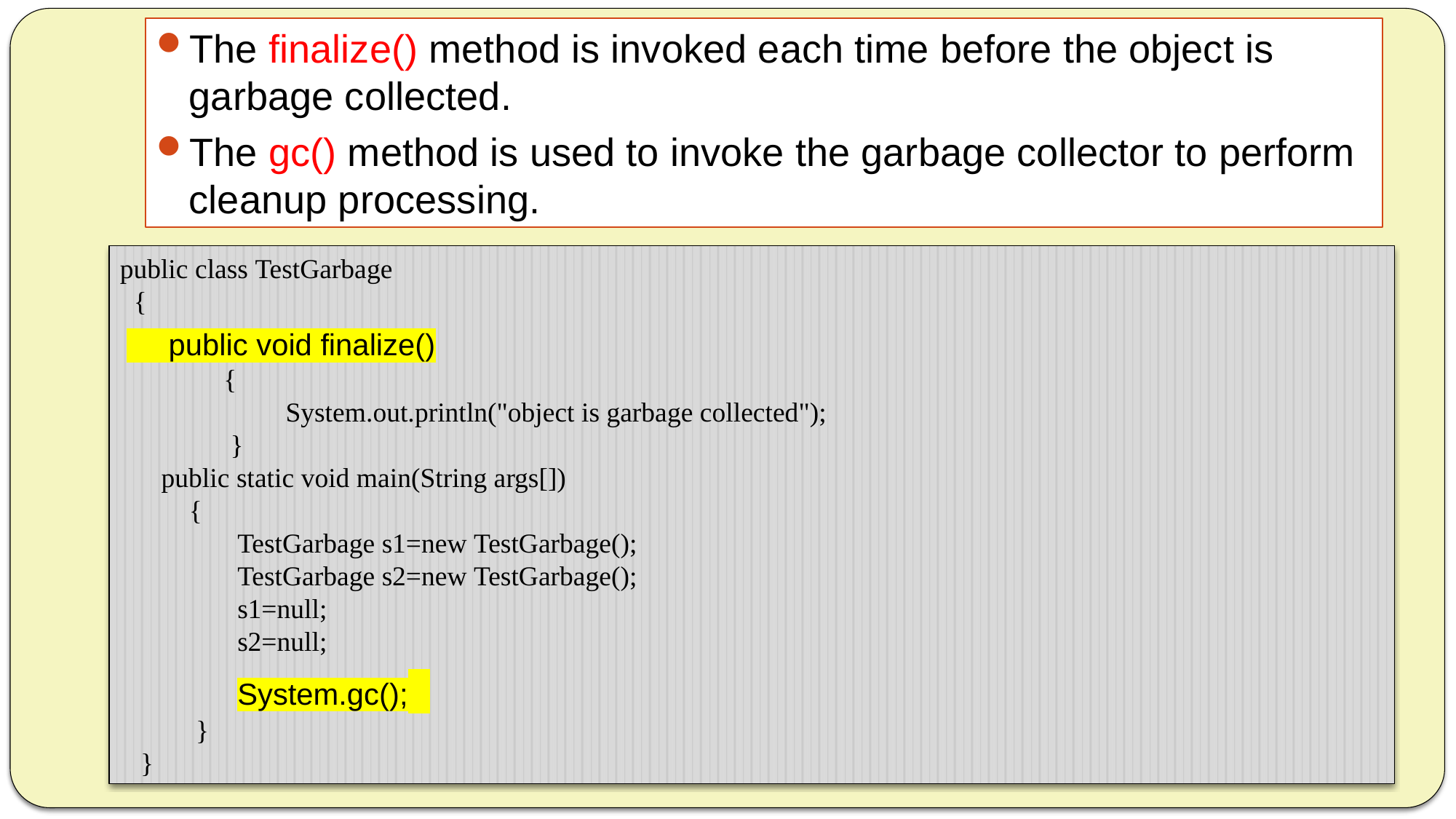

The finalize() method is invoked each time before the object is garbage collected.
The gc() method is used to invoke the garbage collector to perform cleanup processing.
public class TestGarbage
  {
      public void finalize()
               {
                        System.out.println("object is garbage collected");
                }
      public static void main(String args[])
          {
                 TestGarbage s1=new TestGarbage();
                 TestGarbage s2=new TestGarbage();
                 s1=null;
                 s2=null;
                 System.gc();
           }
   }